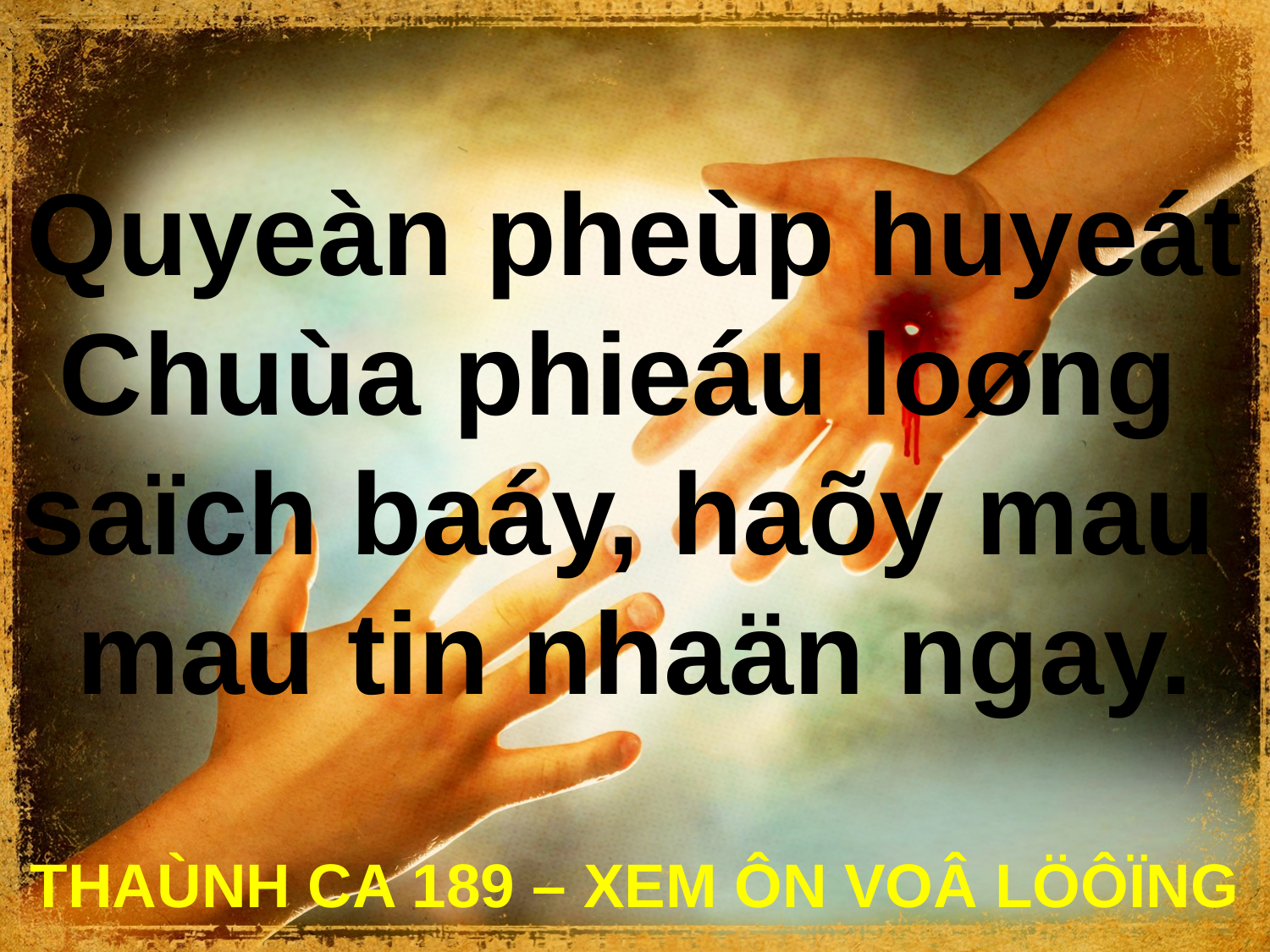

Quyeàn pheùp huyeát Chuùa phieáu loøng
saïch baáy, haõy mau
mau tin nhaän ngay.
THAÙNH CA 189 – XEM ÔN VOÂ LÖÔÏNG